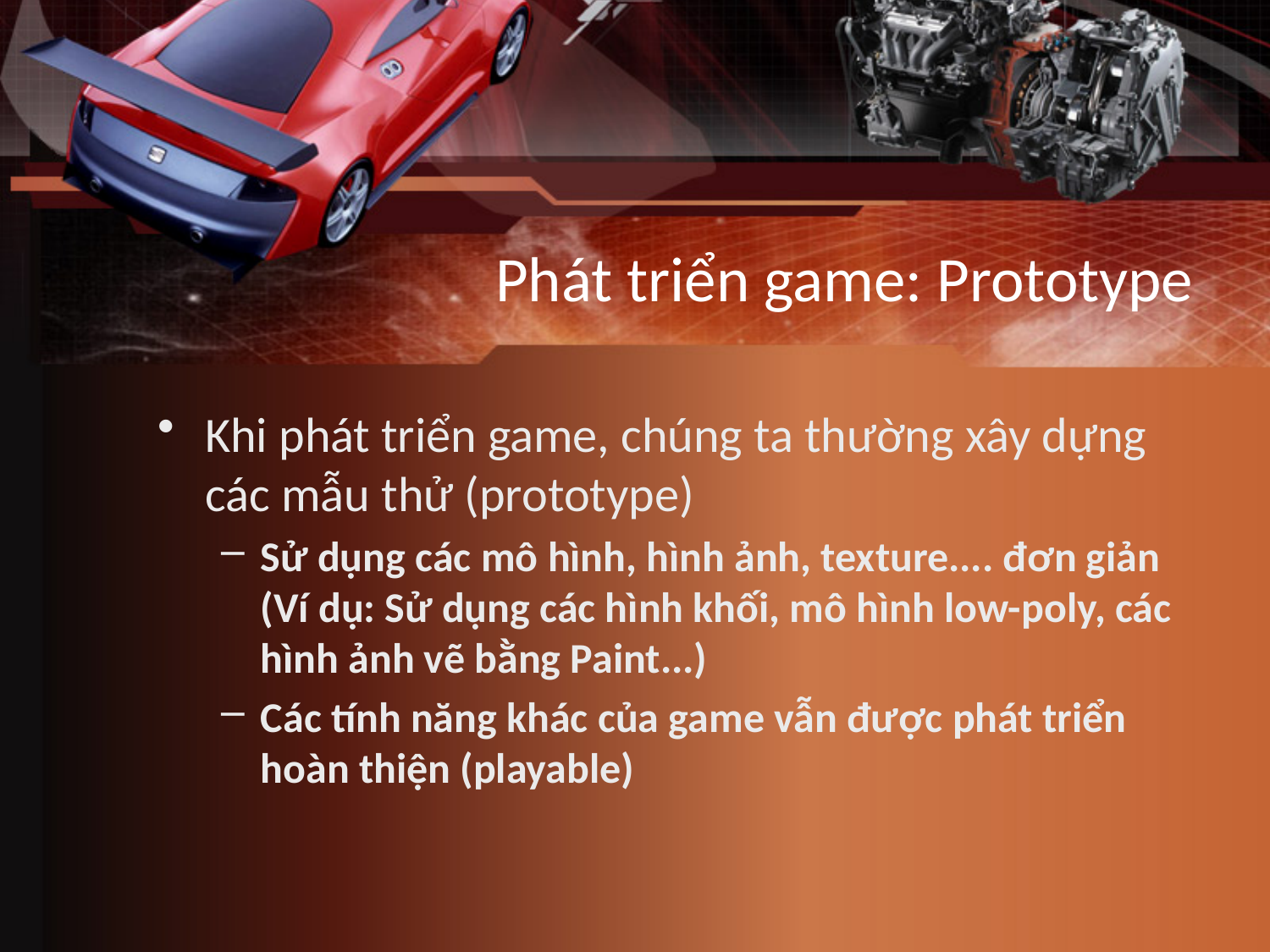

# Phát triển game: Prototype
Khi phát triển game, chúng ta thường xây dựng các mẫu thử (prototype)
Sử dụng các mô hình, hình ảnh, texture.... đơn giản (Ví dụ: Sử dụng các hình khối, mô hình low-poly, các hình ảnh vẽ bằng Paint...)
Các tính năng khác của game vẫn được phát triển hoàn thiện (playable)